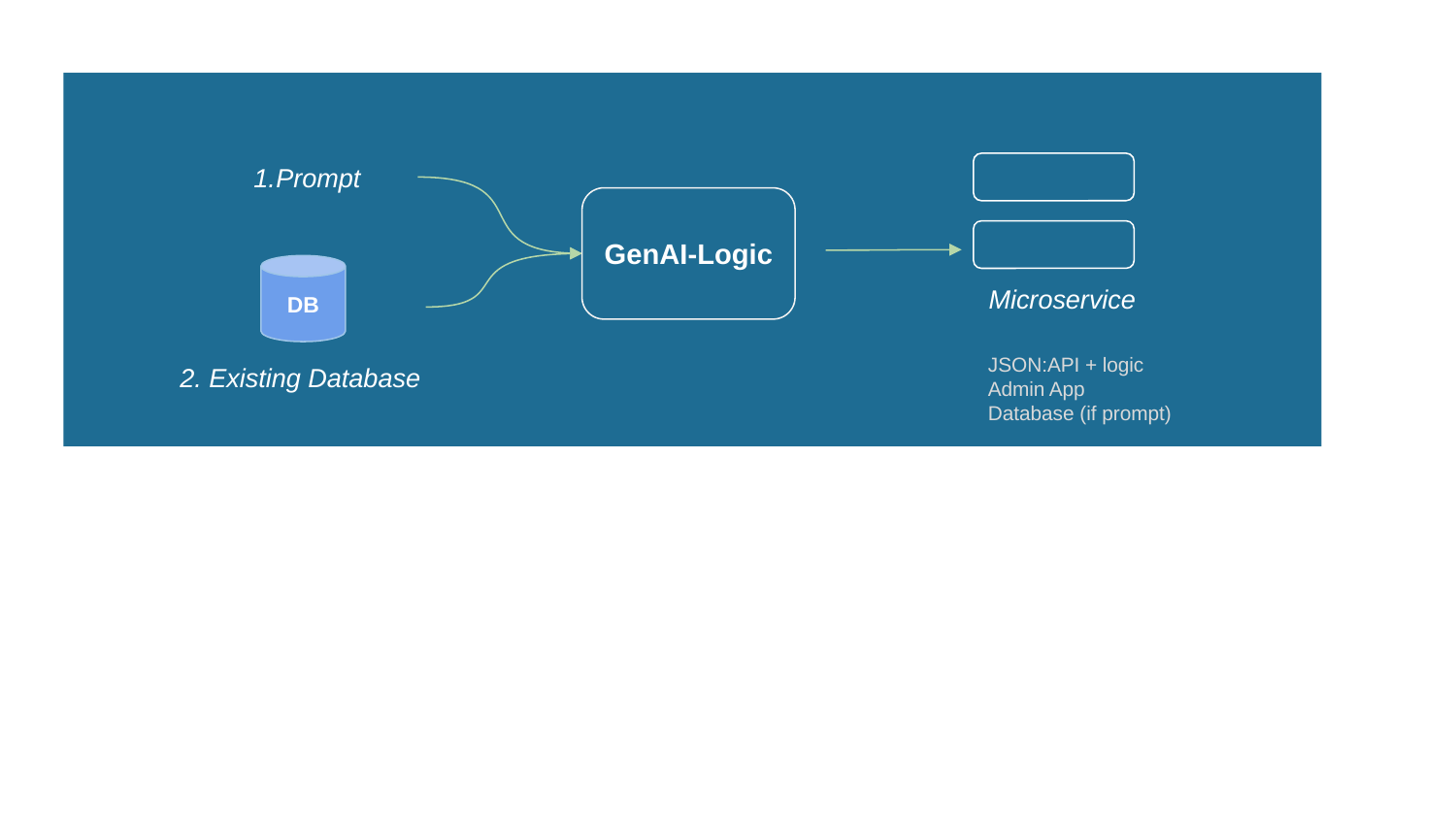

Prompt

GenAI-Logic

DB
Microservice
2. Existing Database
JSON:API + logic
Admin App
Database (if prompt)